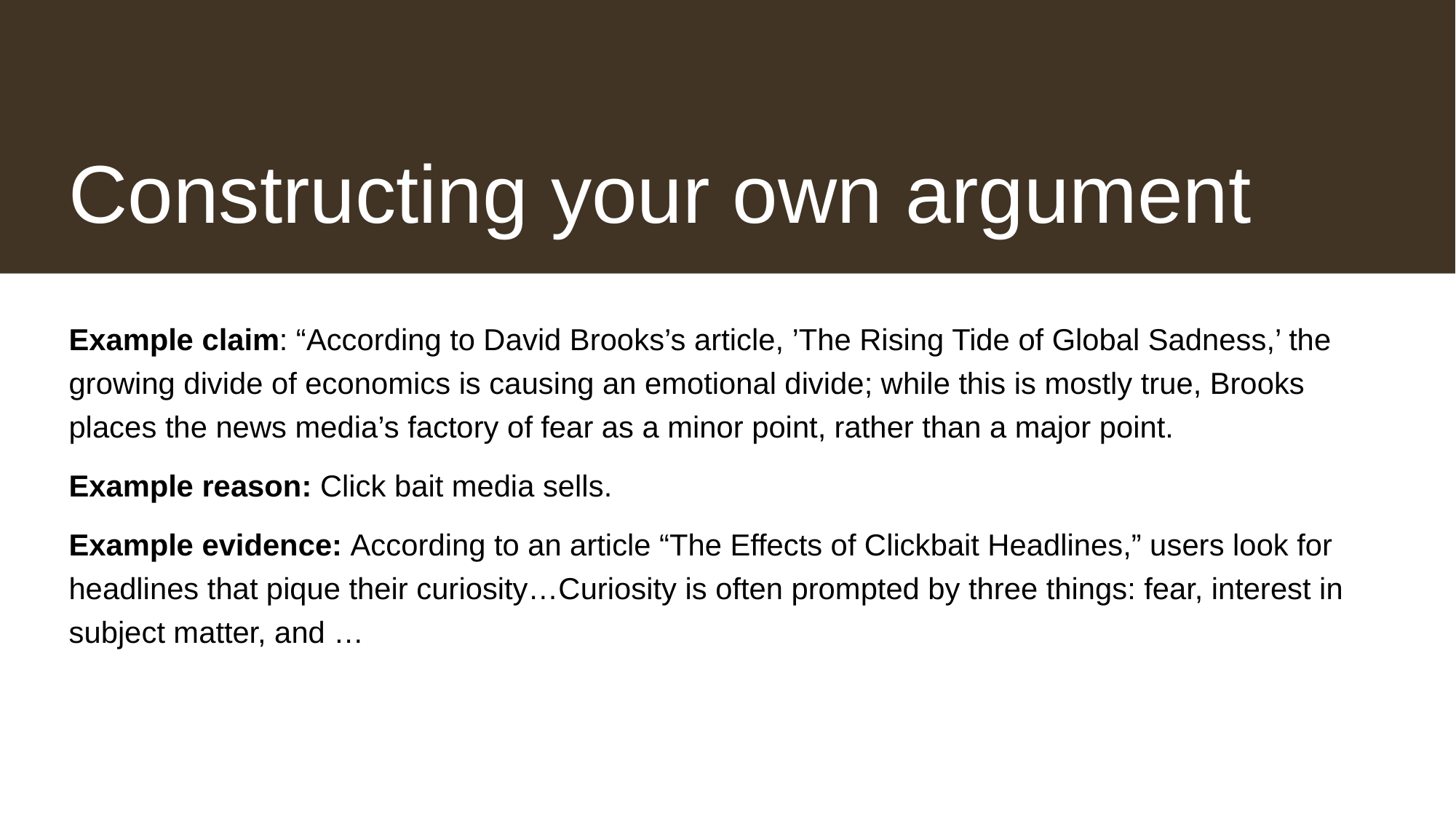

# Constructing your own argument
Example claim: “According to David Brooks’s article, ’The Rising Tide of Global Sadness,’ the growing divide of economics is causing an emotional divide; while this is mostly true, Brooks places the news media’s factory of fear as a minor point, rather than a major point.
Example reason: Click bait media sells.
Example evidence: According to an article “The Effects of Clickbait Headlines,” users look for headlines that pique their curiosity…Curiosity is often prompted by three things: fear, interest in subject matter, and …